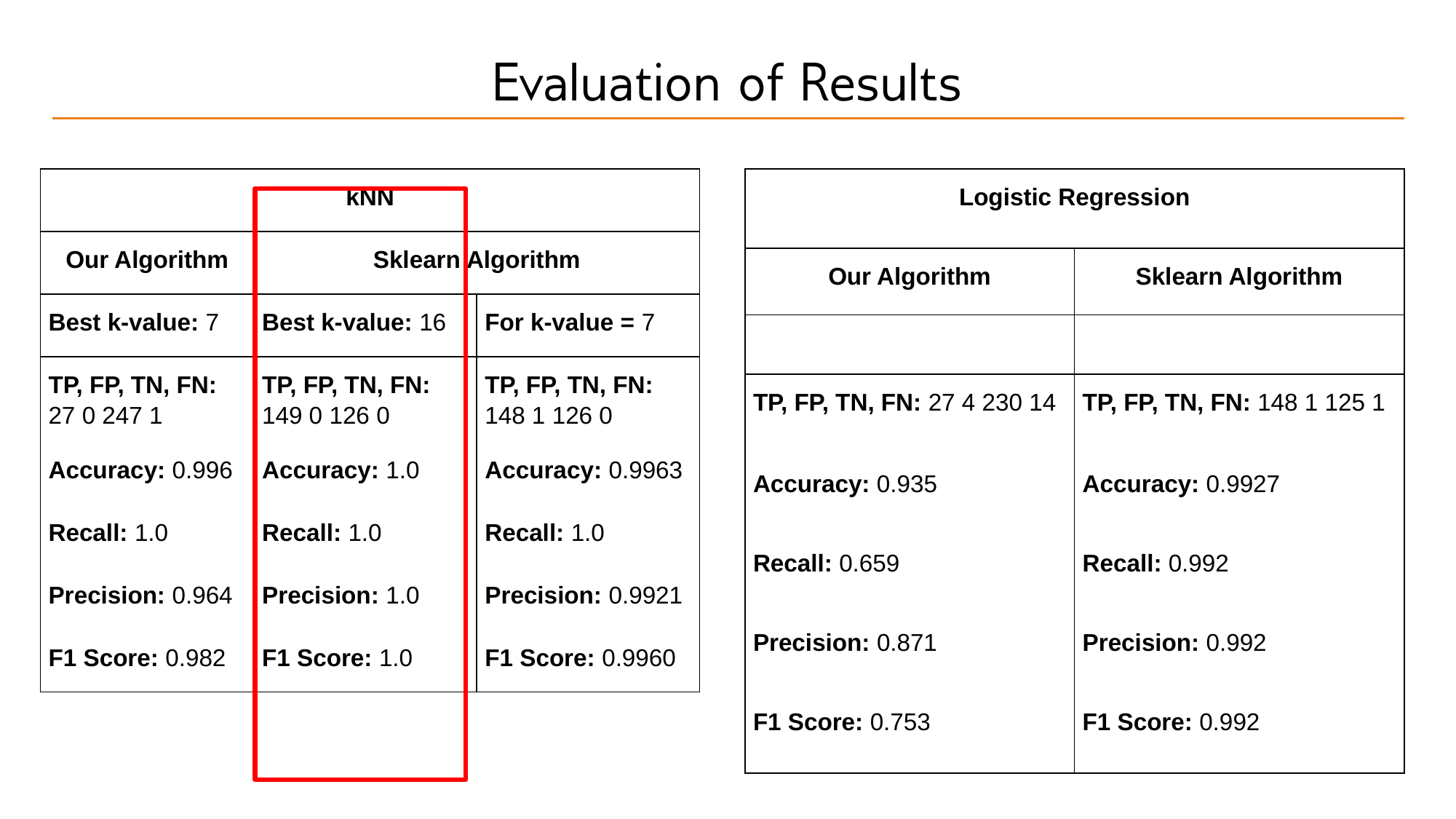

Evaluation of Results

| kNN |  |  |
| --- | --- | --- |
| Our Algorithm | Sklearn Algorithm |  |
| Best k-value: 7 | Best k-value: 16 | For k-value = 7 |
| TP, FP, TN, FN: 27 0 247 1 | TP, FP, TN, FN: 149 0 126 0 | TP, FP, TN, FN: 148 1 126 0 |
| Accuracy: 0.996 | Accuracy: 1.0 | Accuracy: 0.9963 |
| Recall: 1.0 | Recall: 1.0 | Recall: 1.0 |
| Precision: 0.964 | Precision: 1.0 | Precision: 0.9921 |
| F1 Score: 0.982 | F1 Score: 1.0 | F1 Score: 0.9960 |
| Logistic Regression |  |
| --- | --- |
| Our Algorithm | Sklearn Algorithm |
|  |  |
| TP, FP, TN, FN: 27 4 230 14 | TP, FP, TN, FN: 148 1 125 1 |
| Accuracy: 0.935 | Accuracy: 0.9927 |
| Recall: 0.659 | Recall: 0.992 |
| Precision: 0.871 | Precision: 0.992 |
| F1 Score: 0.753 | F1 Score: 0.992 |